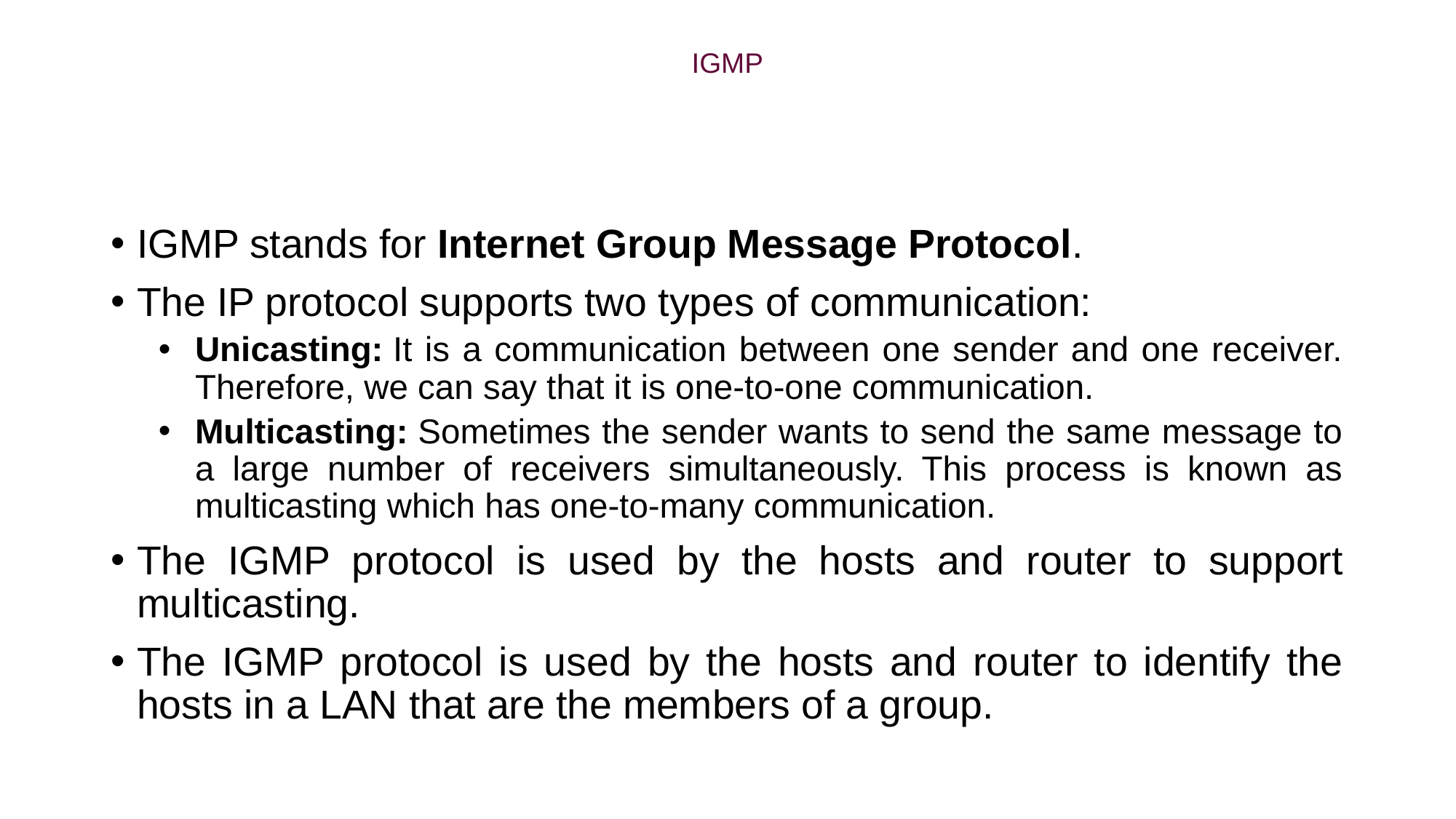

# IGMP
IGMP stands for Internet Group Message Protocol.
The IP protocol supports two types of communication:
Unicasting: It is a communication between one sender and one receiver. Therefore, we can say that it is one-to-one communication.
Multicasting: Sometimes the sender wants to send the same message to a large number of receivers simultaneously. This process is known as multicasting which has one-to-many communication.
The IGMP protocol is used by the hosts and router to support multicasting.
The IGMP protocol is used by the hosts and router to identify the hosts in a LAN that are the members of a group.